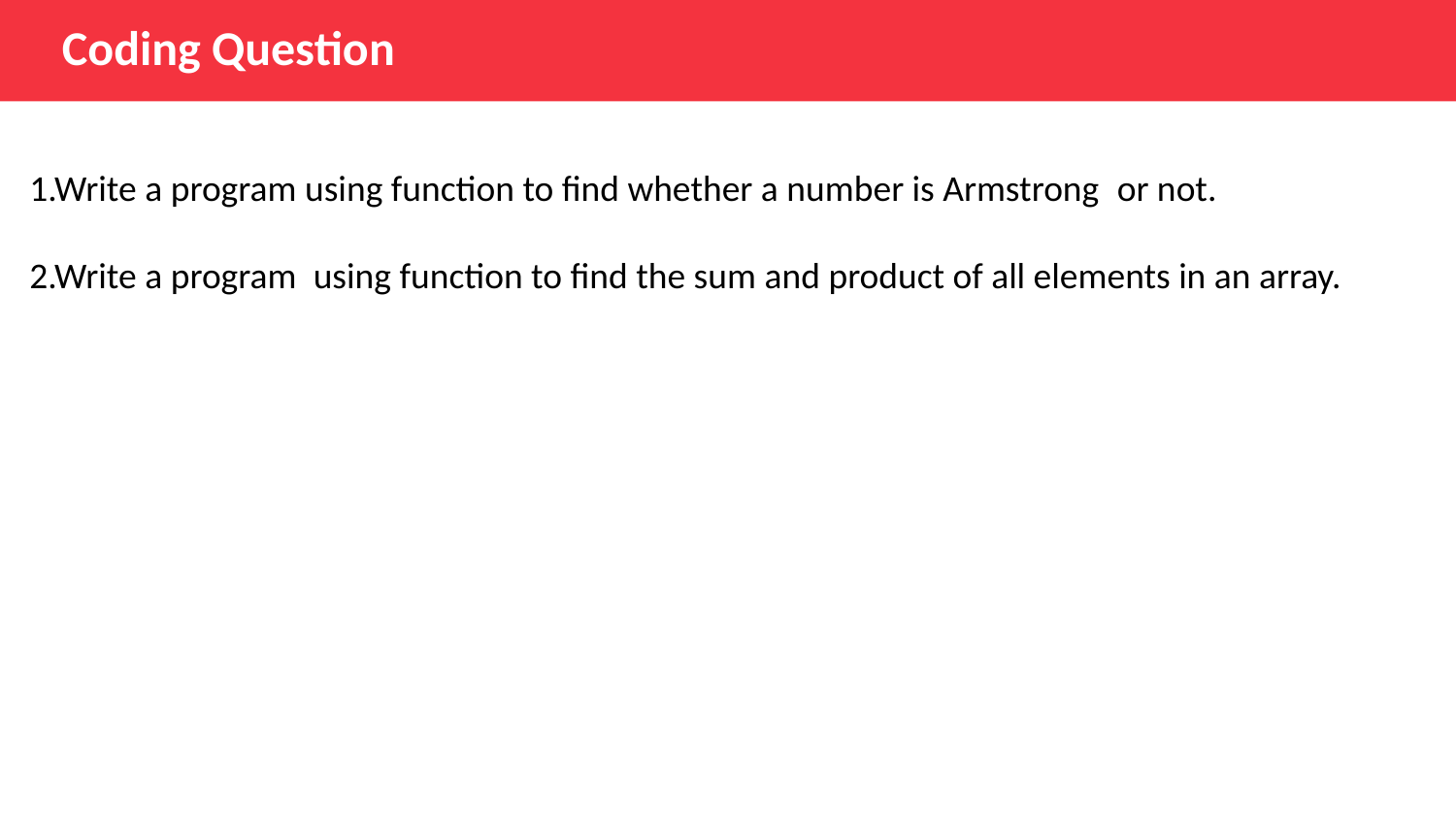

Coding Question

1.Write a program using function to find whether a number is Armstrong  or not.

2.Write a program  using function to find the sum and product of all elements in an array.